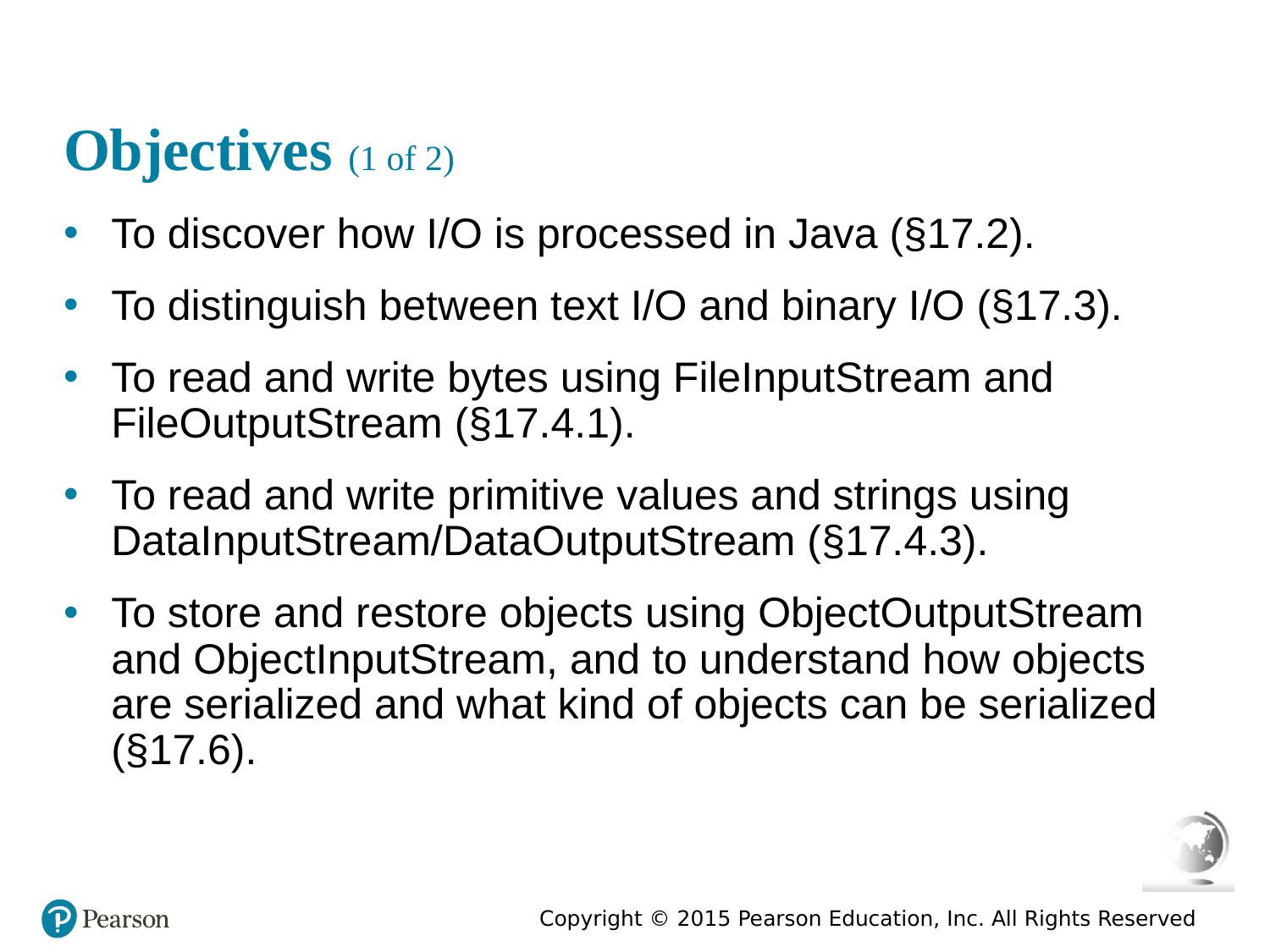

# Objectives (1 of 2)
To discover how I/O is processed in Java (§17.2).
To distinguish between text I/O and binary I/O (§17.3).
To read and write bytes using FileInputStream and FileOutputStream (§17.4.1).
To read and write primitive values and strings using DataInputStream/DataOutputStream (§17.4.3).
To store and restore objects using ObjectOutputStream and ObjectInputStream, and to understand how objects are serialized and what kind of objects can be serialized (§17.6).